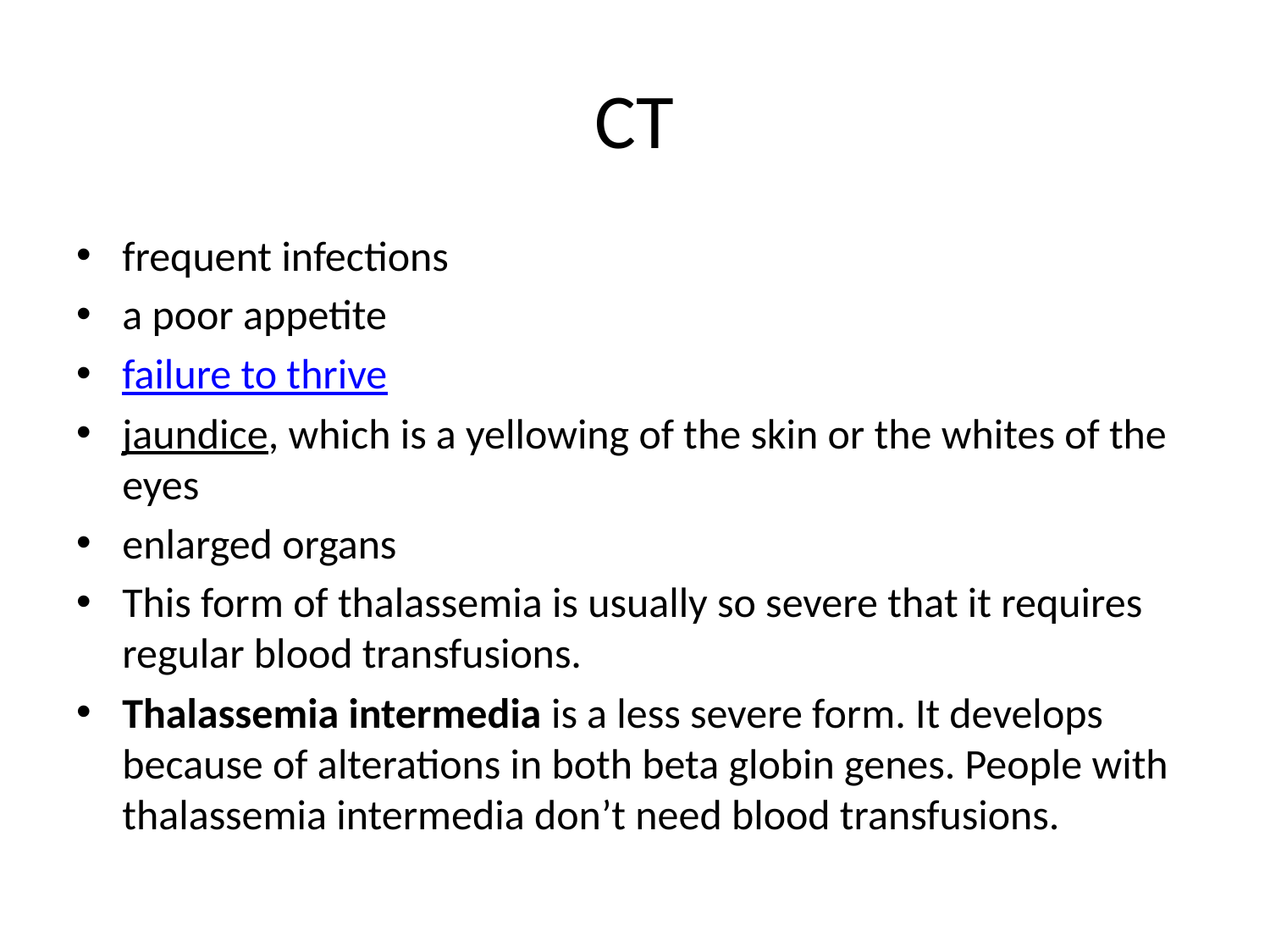

# CT
frequent infections
a poor appetite
failure to thrive
jaundice, which is a yellowing of the skin or the whites of the eyes
enlarged organs
This form of thalassemia is usually so severe that it requires regular blood transfusions.
Thalassemia intermedia is a less severe form. It develops because of alterations in both beta globin genes. People with thalassemia intermedia don’t need blood transfusions.